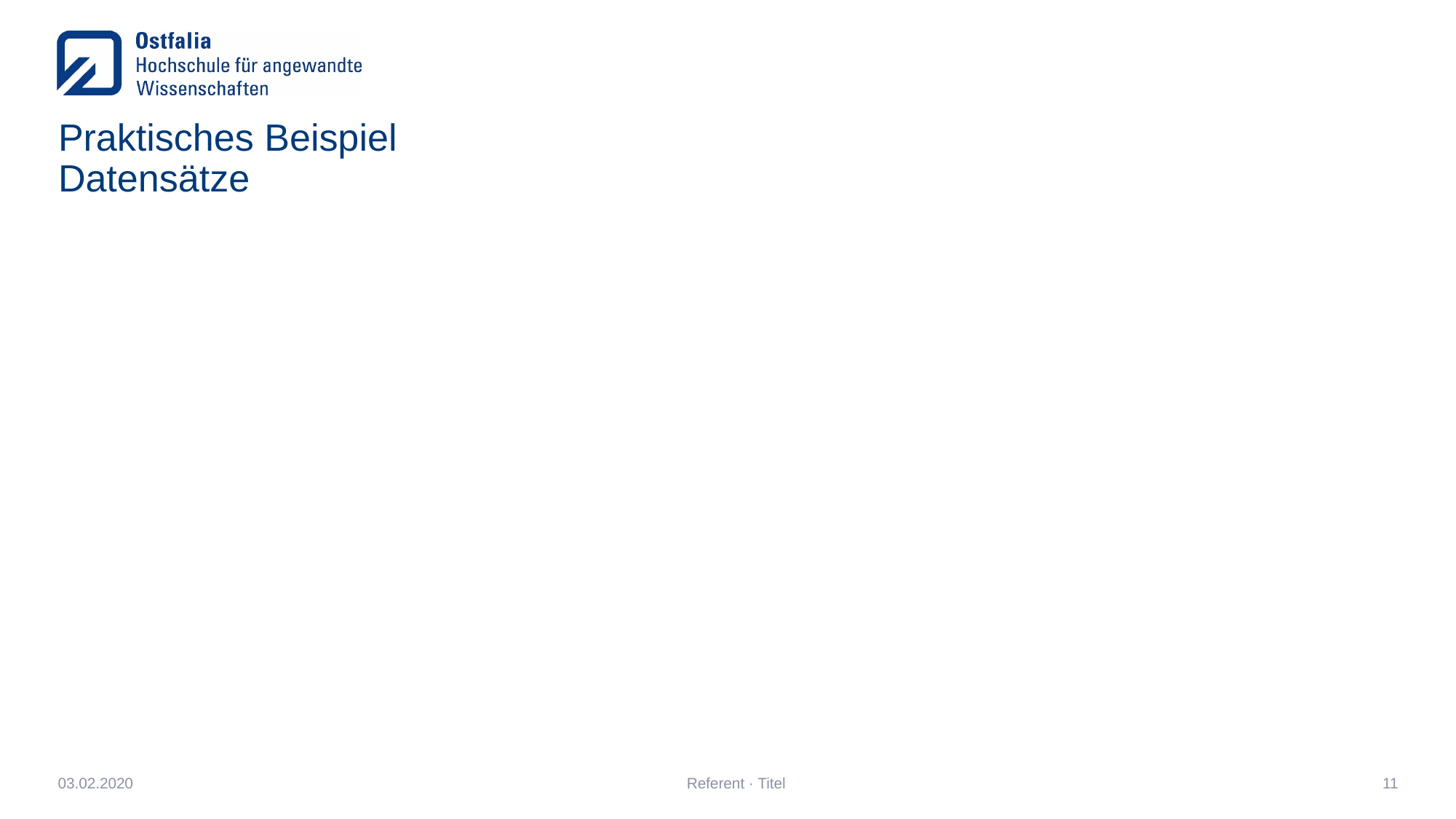

# Praktisches Beispiel Datensätze

03.02.2020
Referent · Titel
11